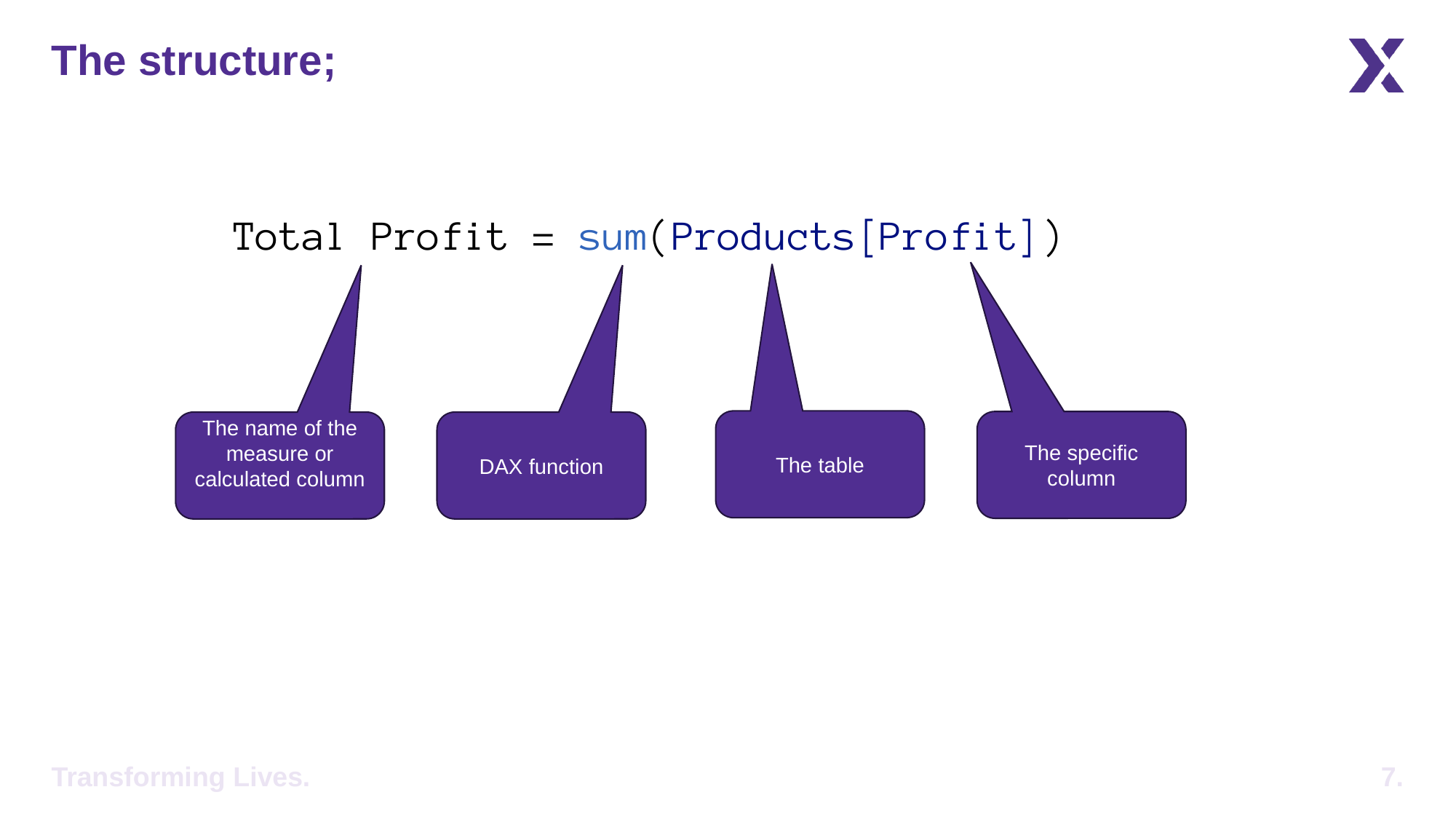

# The structure;
Total Profit = sum(Products[Profit])
The table
The specific column
The name of the measure or calculated column

DAX function
Transforming Lives.
7.